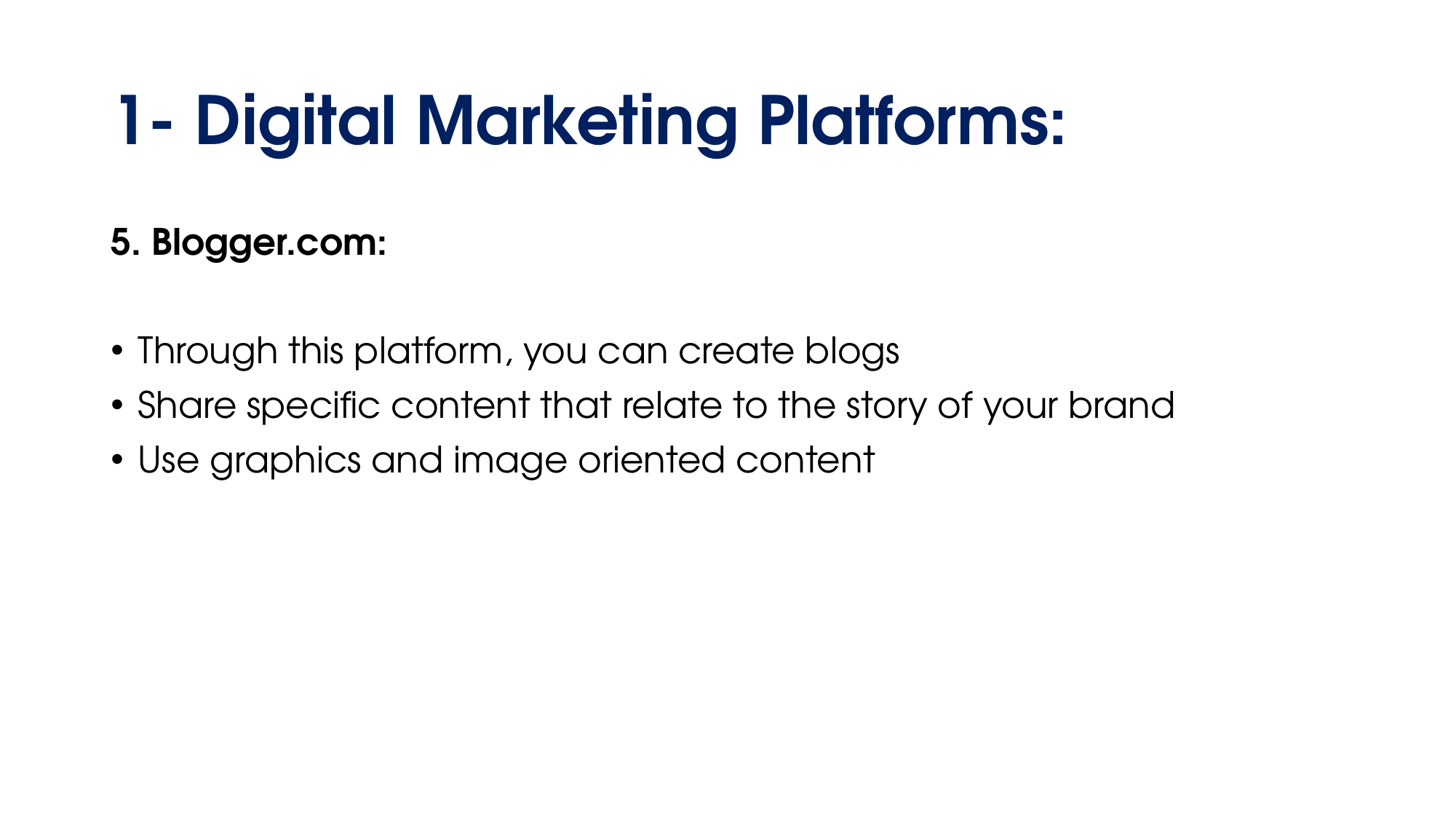

# 1- Digital Marketing Platforms:
5. Blogger.com:

Through this platform, you can create blogs
Share specific content that relate to the story of your brand
Use graphics and image oriented content